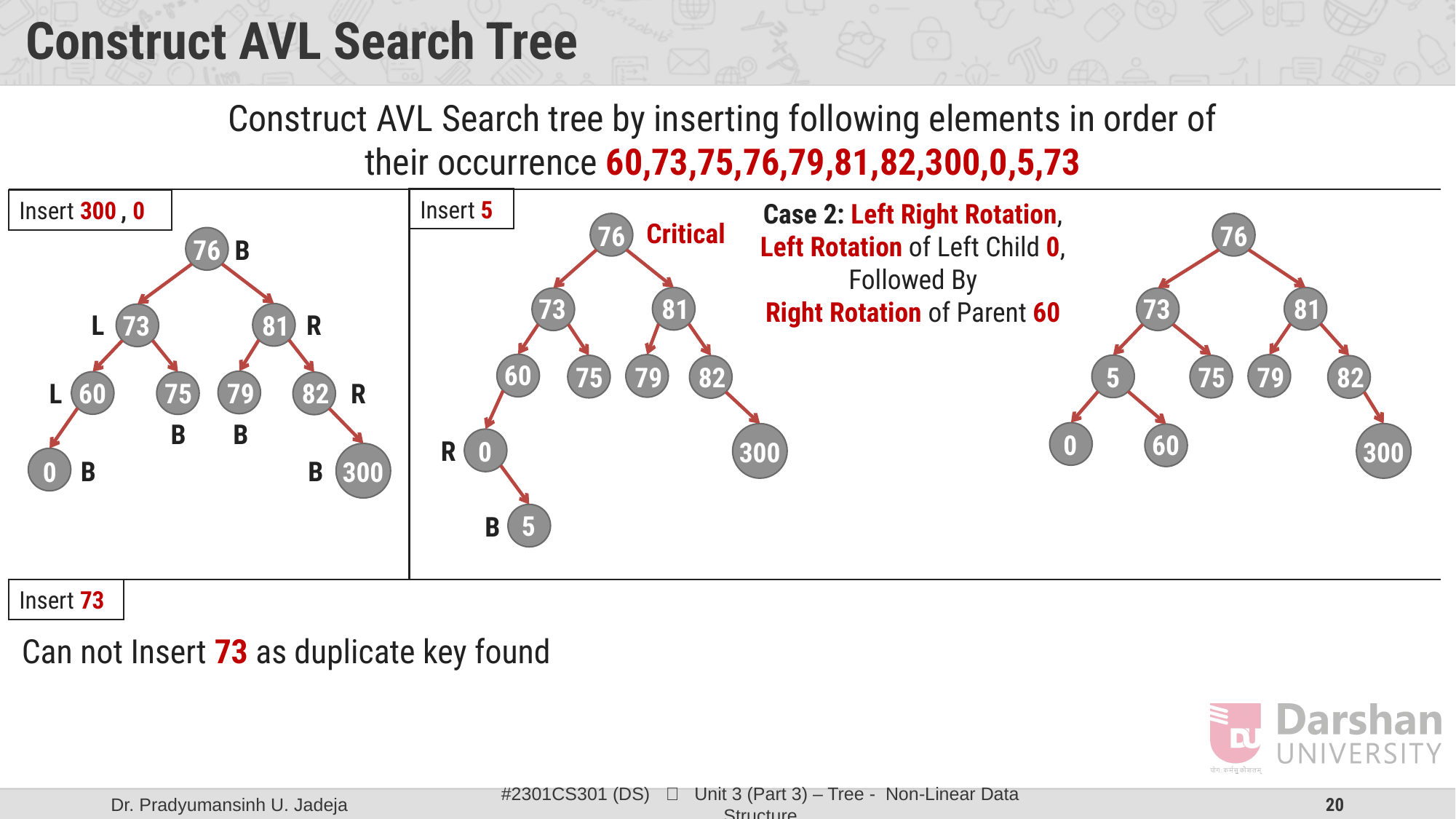

# Construct AVL Search Tree
Construct AVL Search tree by inserting following elements in order of their occurrence 60,73,75,76,79,81,82,300,0,5,73
Insert 5
Insert 300
, 0
Case 2: Left Right Rotation,
Left Rotation of Left Child 0,
Followed By
Right Rotation of Parent 60
Critical
76

76

76

B
73

81

73

81

L
73

81

R
60

75

79

82

5
75

79

82

L
60

75

79

82

R
B
B
60

0

300

300
R
0

300

0
B
B
5

B
Insert 73
Can not Insert 73 as duplicate key found